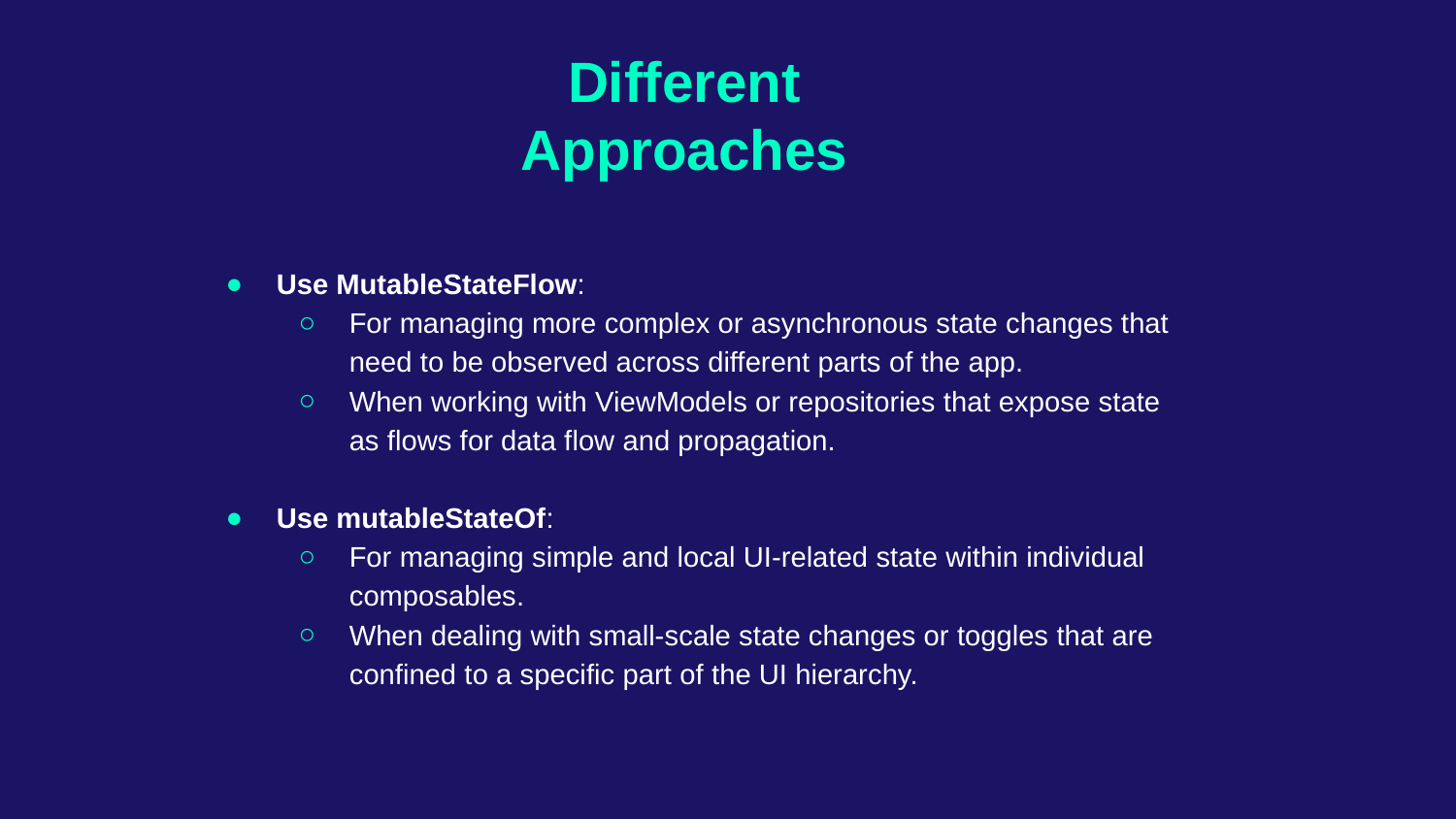

Different Approaches
Use MutableStateFlow:
For managing more complex or asynchronous state changes that need to be observed across different parts of the app.
When working with ViewModels or repositories that expose state as flows for data flow and propagation.
Use mutableStateOf:
For managing simple and local UI-related state within individual composables.
When dealing with small-scale state changes or toggles that are confined to a specific part of the UI hierarchy.